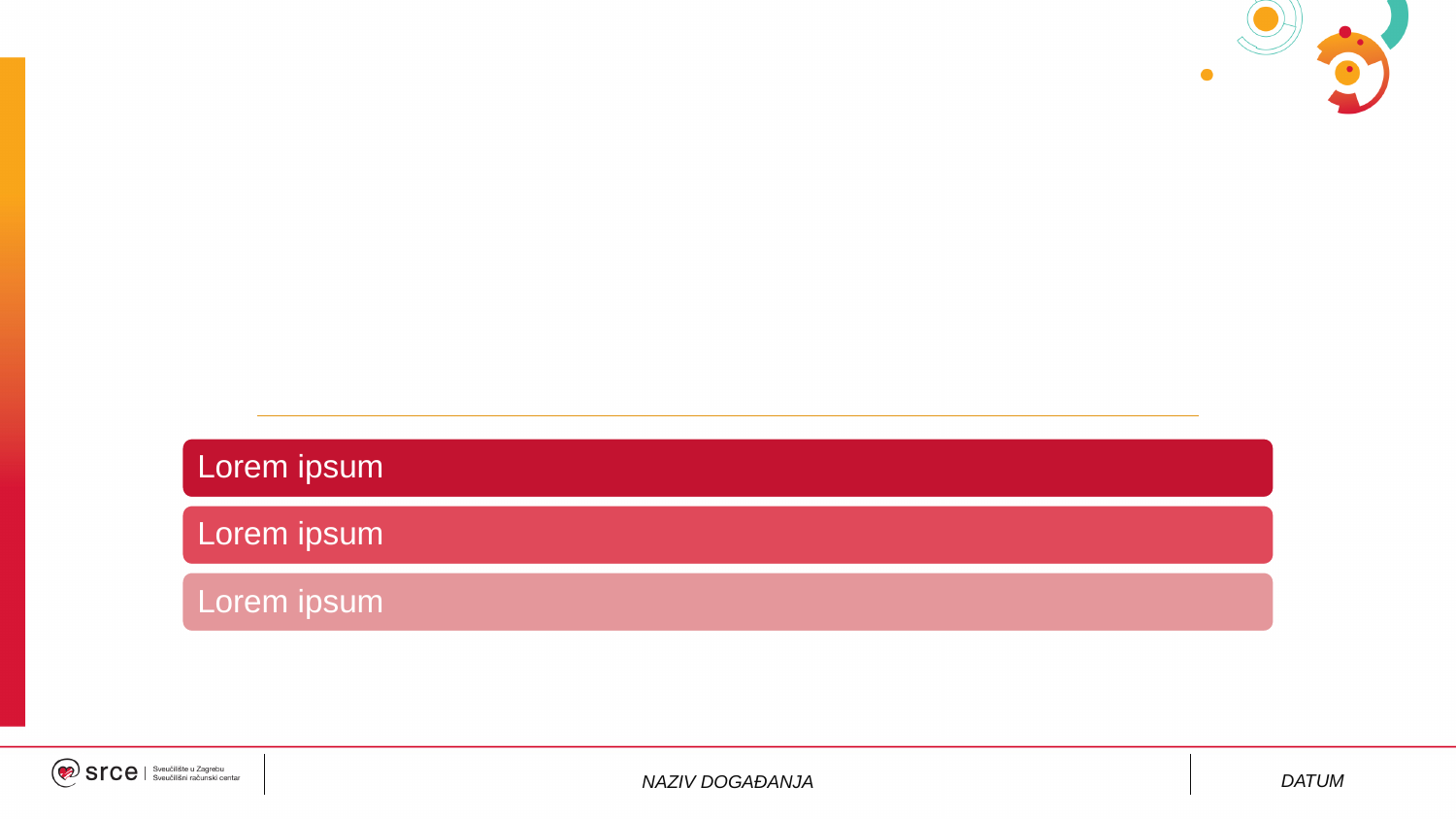

#
Lorem ipsum
Lorem ipsum
Lorem ipsum
DATUM
NAZIV DOGAĐANJA